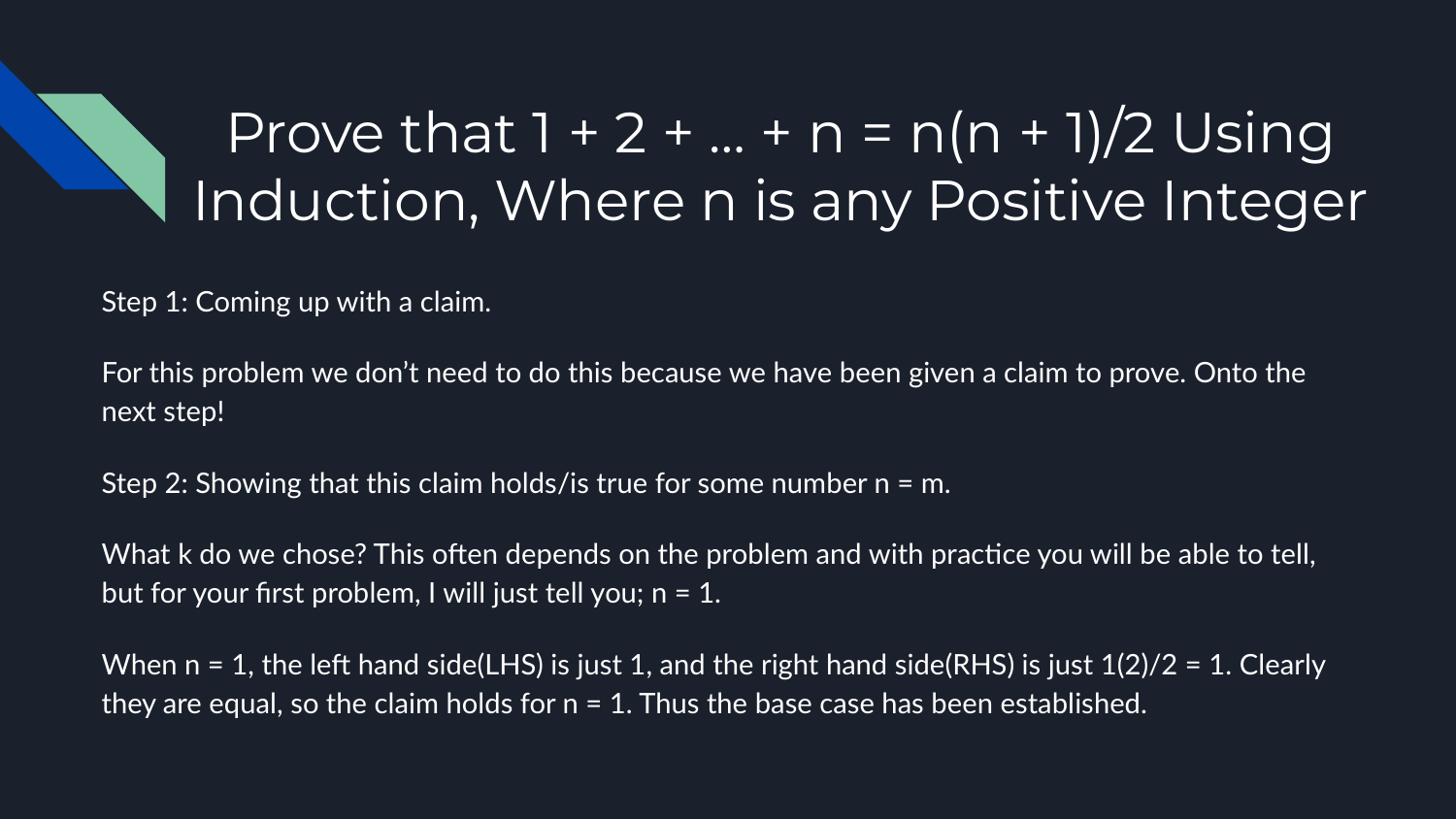

# Prove that 1 + 2 + … + n = n(n + 1)/2 Using Induction, Where n is any Positive Integer
Step 1: Coming up with a claim.
For this problem we don’t need to do this because we have been given a claim to prove. Onto the next step!
Step 2: Showing that this claim holds/is true for some number n = m.
What k do we chose? This often depends on the problem and with practice you will be able to tell, but for your first problem, I will just tell you; n = 1.
When n = 1, the left hand side(LHS) is just 1, and the right hand side(RHS) is just 1(2)/2 = 1. Clearly they are equal, so the claim holds for n = 1. Thus the base case has been established.